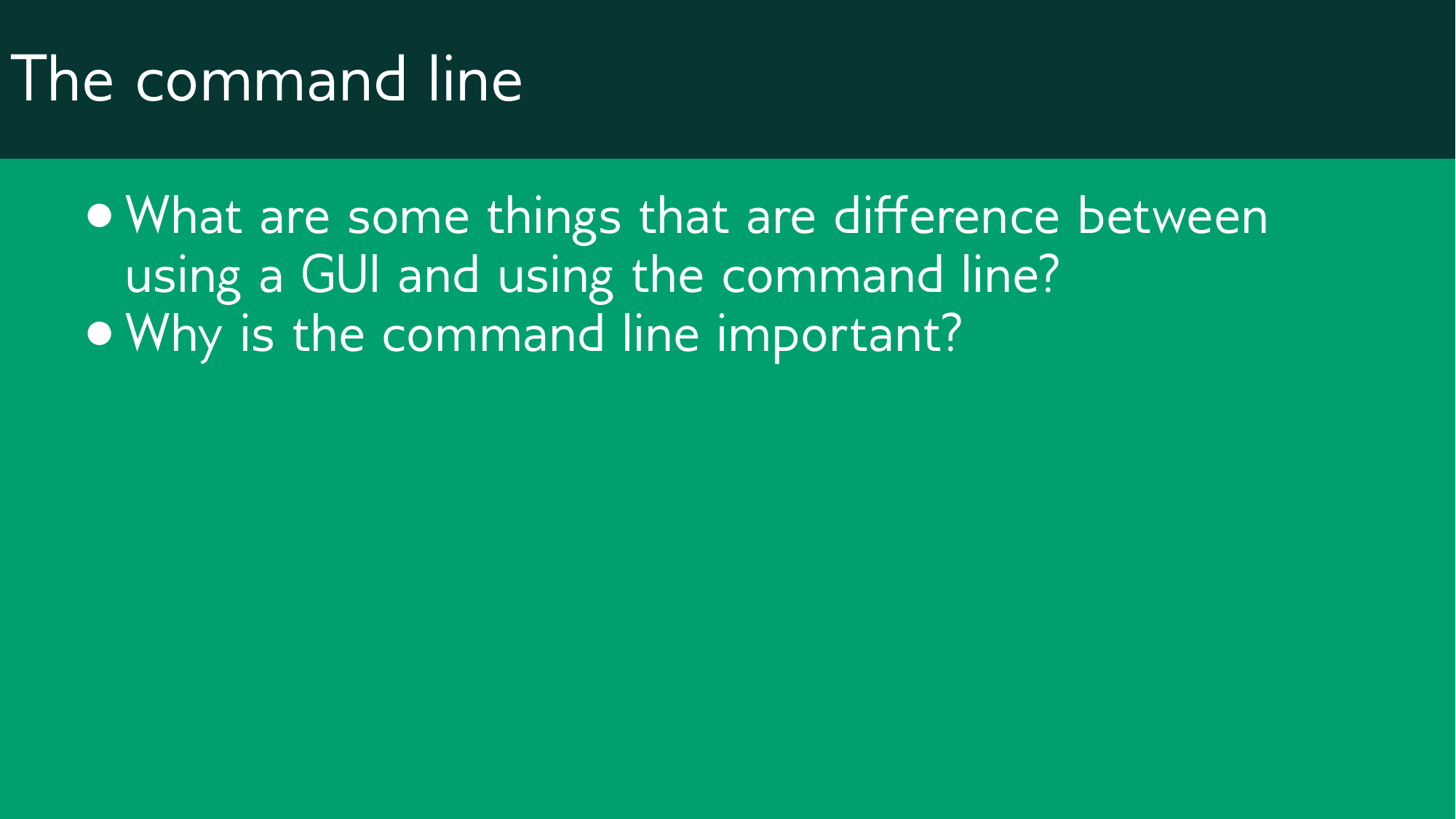

The command line
What are some things that are difference between using a GUI and using the command line?
Why is the command line important?